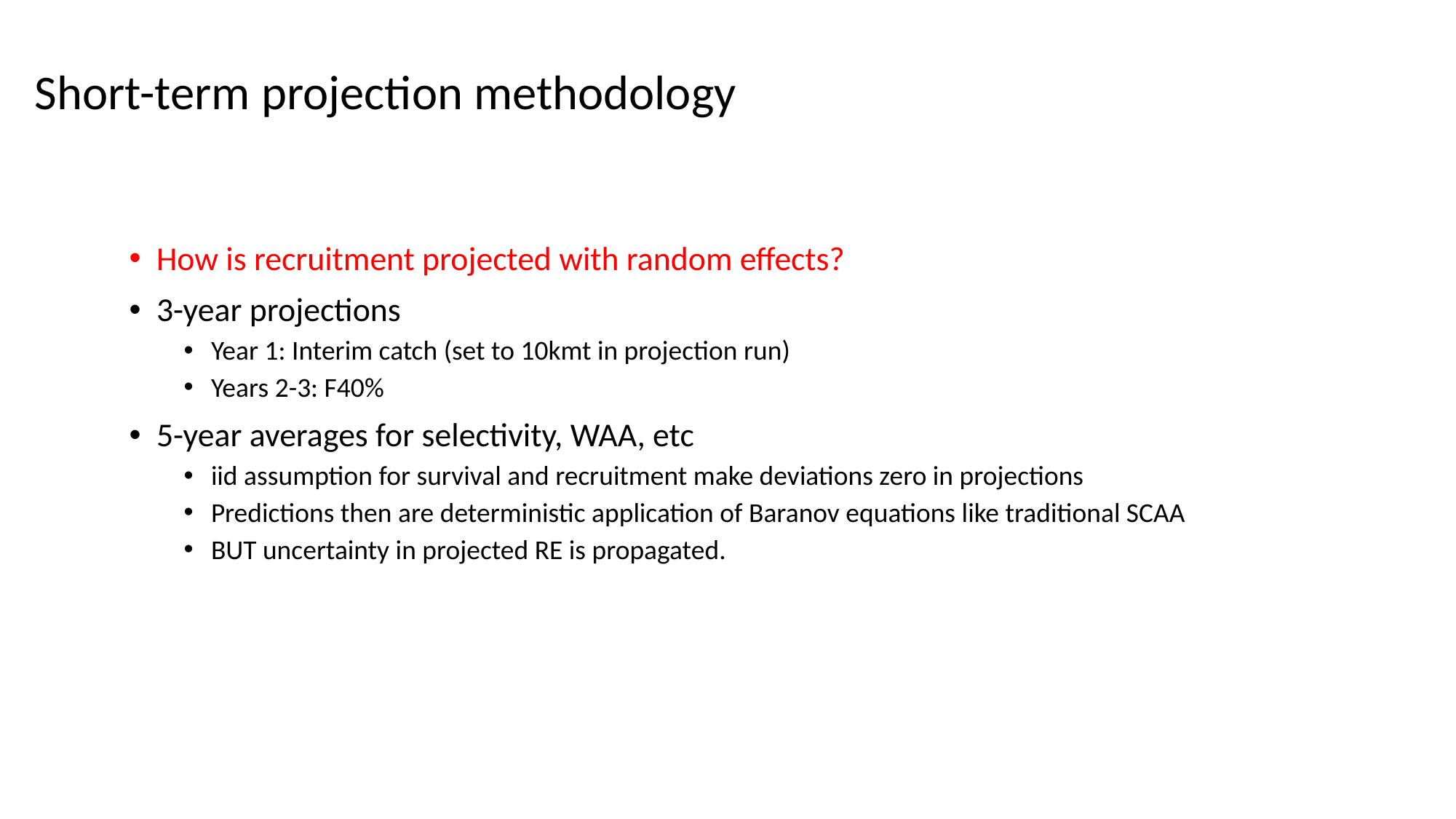

# Short-term projection methodology

How is recruitment projected with random effects?
3-year projections
Year 1: Interim catch (set to 10kmt in projection run)
Years 2-3: F40%
5-year averages for selectivity, WAA, etc
iid assumption for survival and recruitment make deviations zero in projections
Predictions then are deterministic application of Baranov equations like traditional SCAA
BUT uncertainty in projected RE is propagated.